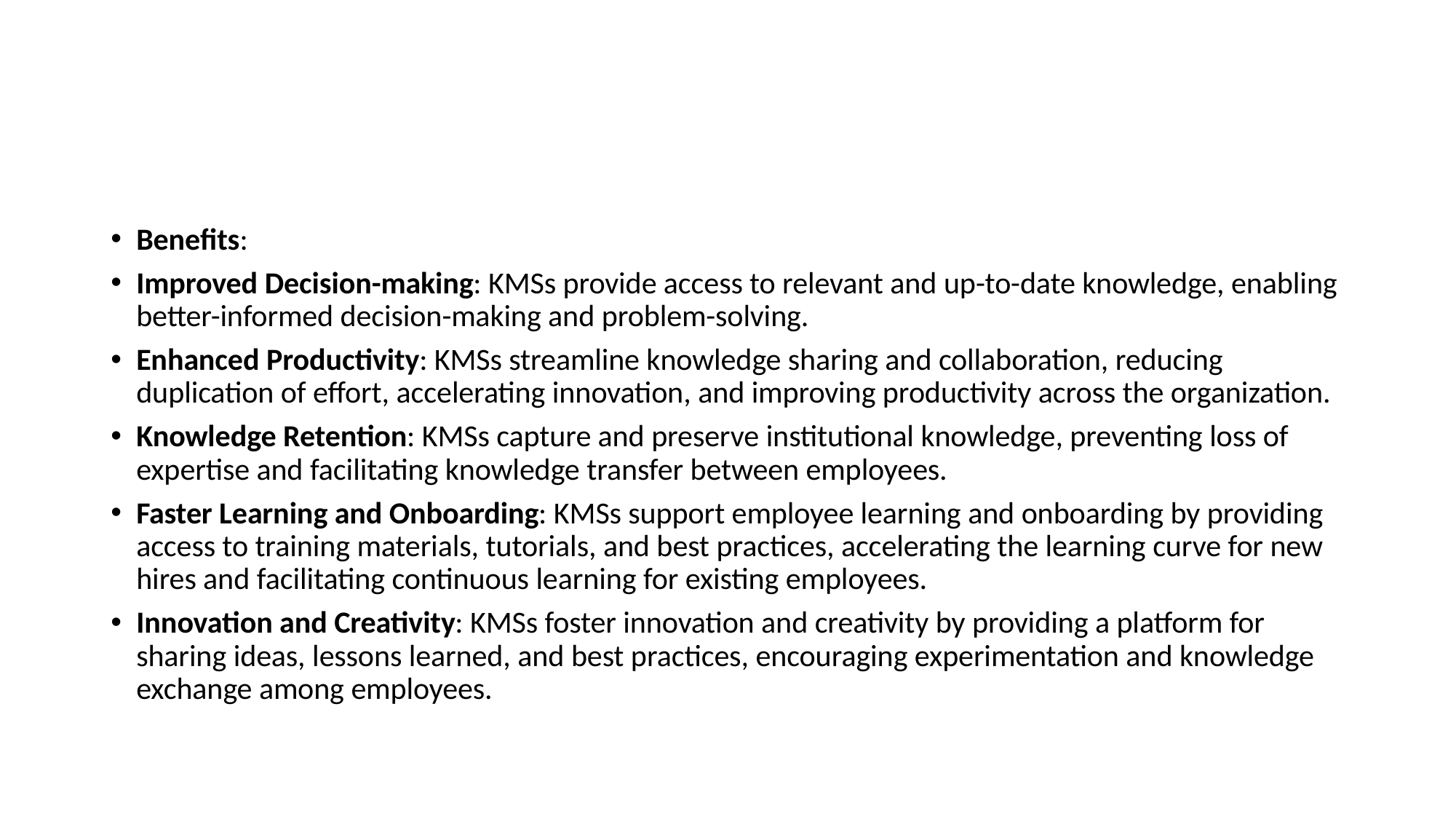

#
Benefits:
Improved Decision-making: KMSs provide access to relevant and up-to-date knowledge, enabling better-informed decision-making and problem-solving.
Enhanced Productivity: KMSs streamline knowledge sharing and collaboration, reducing duplication of effort, accelerating innovation, and improving productivity across the organization.
Knowledge Retention: KMSs capture and preserve institutional knowledge, preventing loss of expertise and facilitating knowledge transfer between employees.
Faster Learning and Onboarding: KMSs support employee learning and onboarding by providing access to training materials, tutorials, and best practices, accelerating the learning curve for new hires and facilitating continuous learning for existing employees.
Innovation and Creativity: KMSs foster innovation and creativity by providing a platform for sharing ideas, lessons learned, and best practices, encouraging experimentation and knowledge exchange among employees.